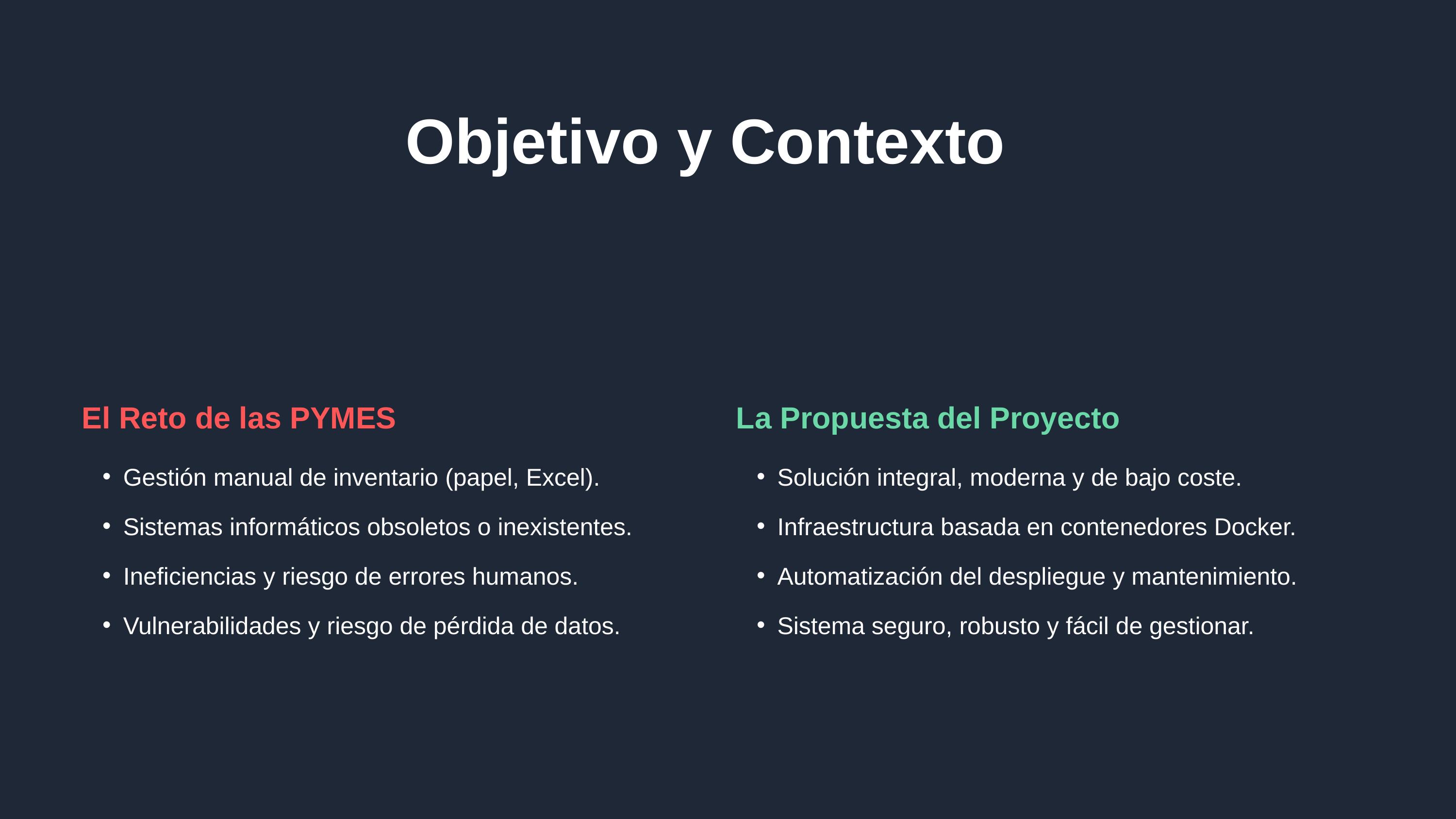

Objetivo y Contexto
El Reto de las PYMES

Gestión manual de inventario (papel, Excel).

Sistemas informáticos obsoletos o inexistentes.

Ineficiencias y riesgo de errores humanos.

Vulnerabilidades y riesgo de pérdida de datos.
La Propuesta del Proyecto

Solución integral, moderna y de bajo coste.

Infraestructura basada en contenedores Docker.

Automatización del despliegue y mantenimiento.

Sistema seguro, robusto y fácil de gestionar.